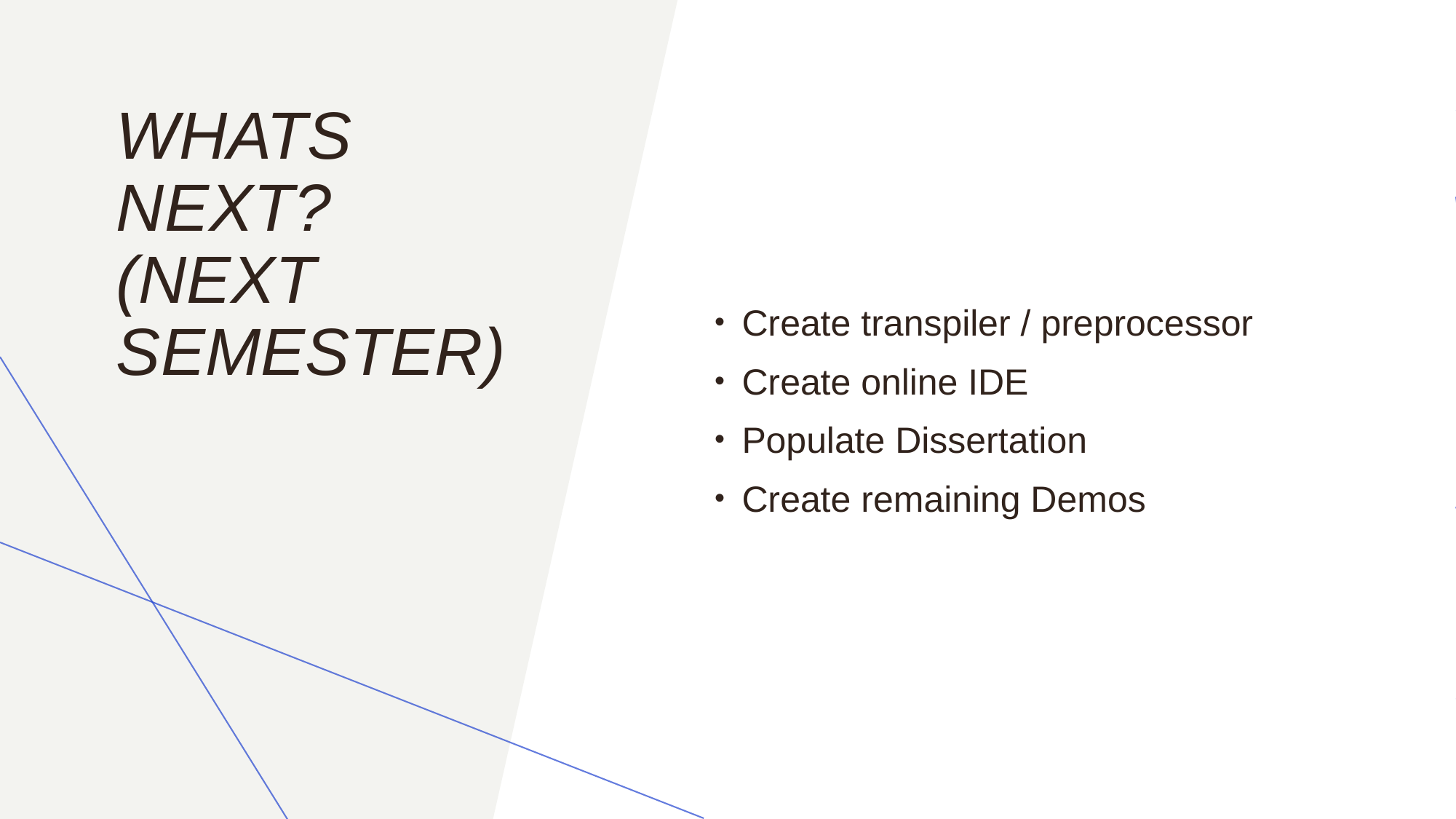

Create transpiler / preprocessor
Create online IDE
Populate Dissertation
Create remaining Demos
# Whats Next? (Next Semester)